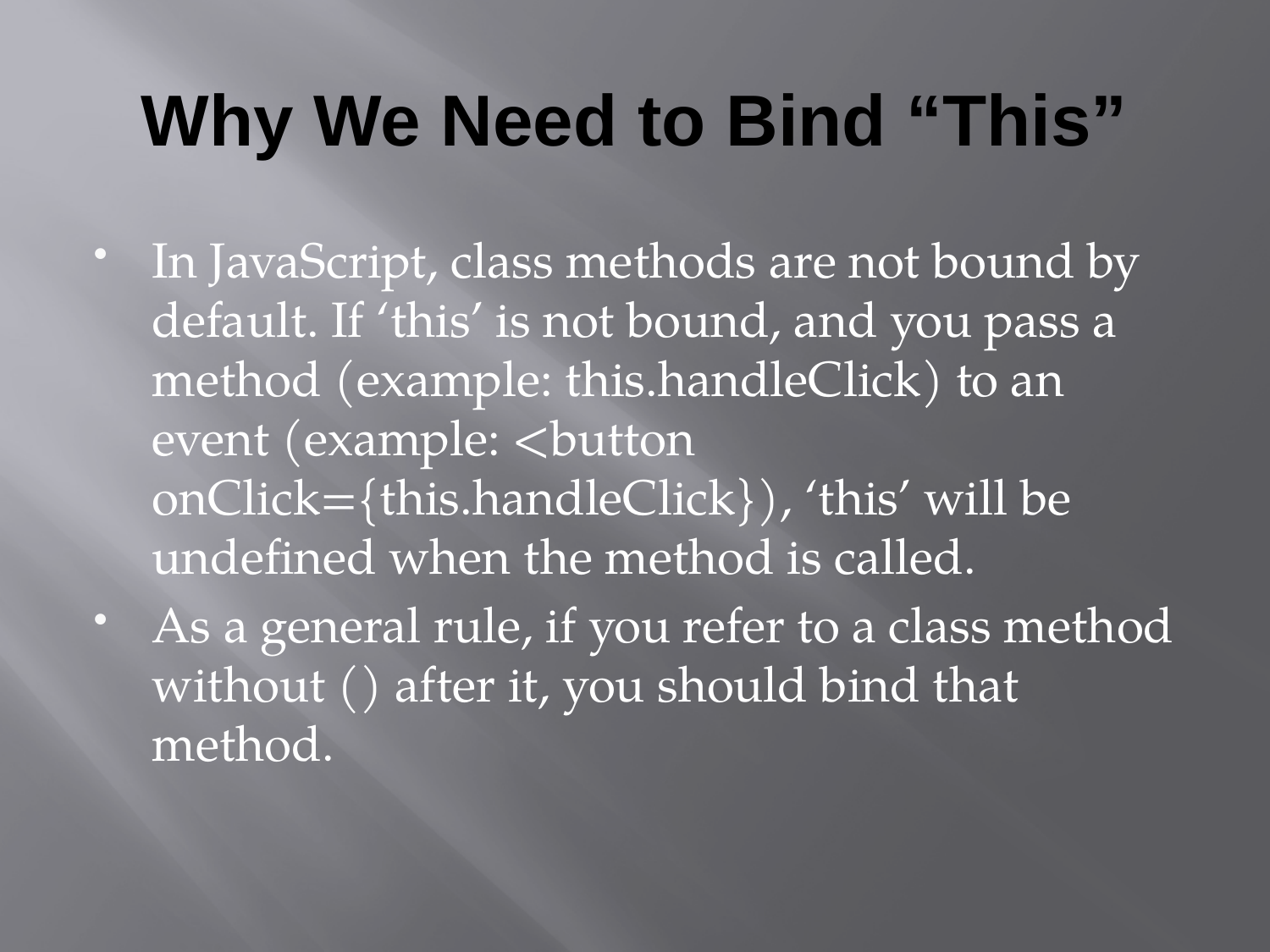

# Why We Need to Bind “This”
In JavaScript, class methods are not bound by default. If ‘this’ is not bound, and you pass a method (example: this.handleClick) to an event (example: <button onClick={this.handleClick}), ‘this’ will be undefined when the method is called.
As a general rule, if you refer to a class method without () after it, you should bind that method.